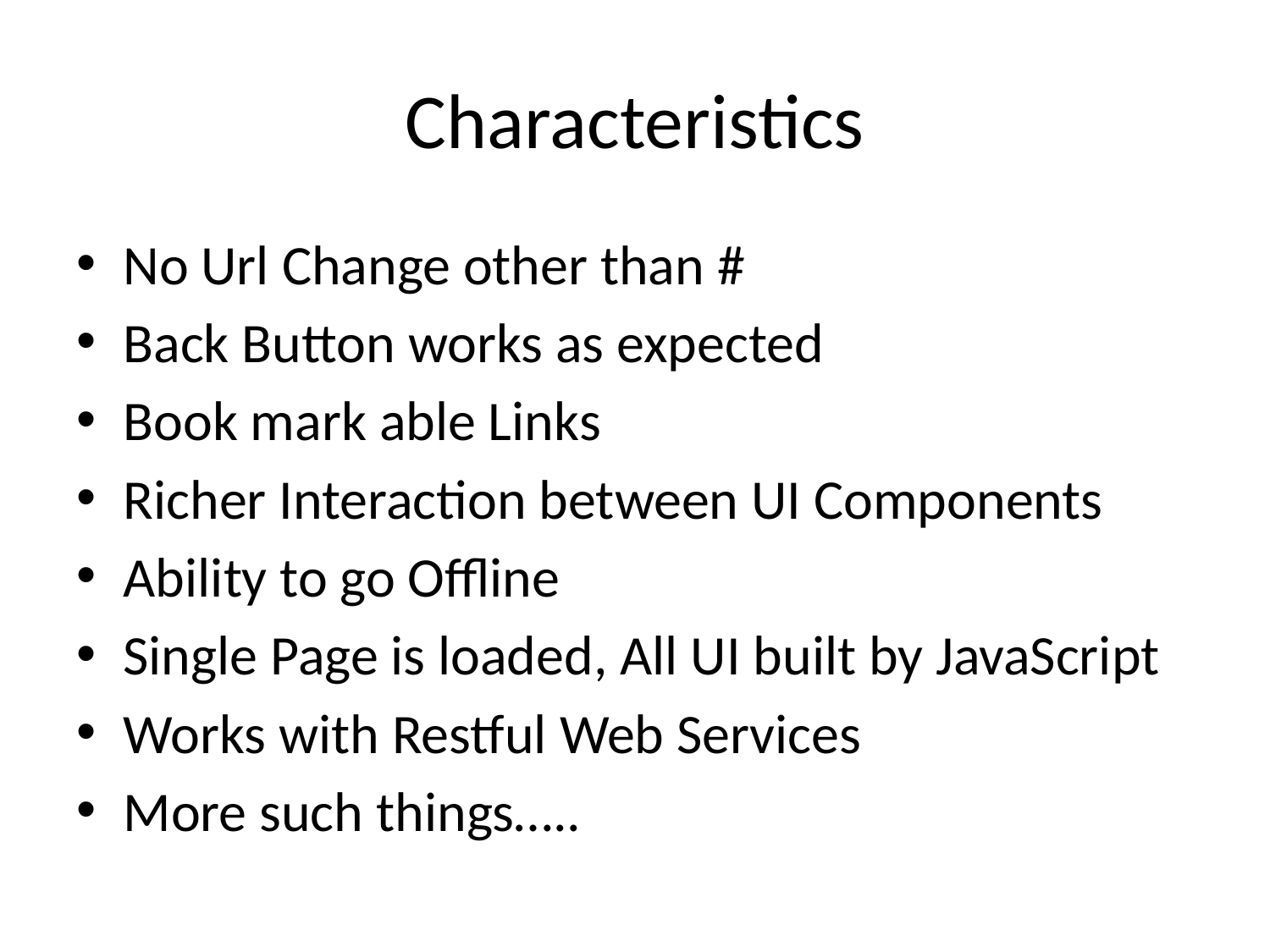

# Characteristics
No Url Change other than #
Back Button works as expected
Book mark able Links
Richer Interaction between UI Components
Ability to go Offline
Single Page is loaded, All UI built by JavaScript
Works with Restful Web Services
More such things…..